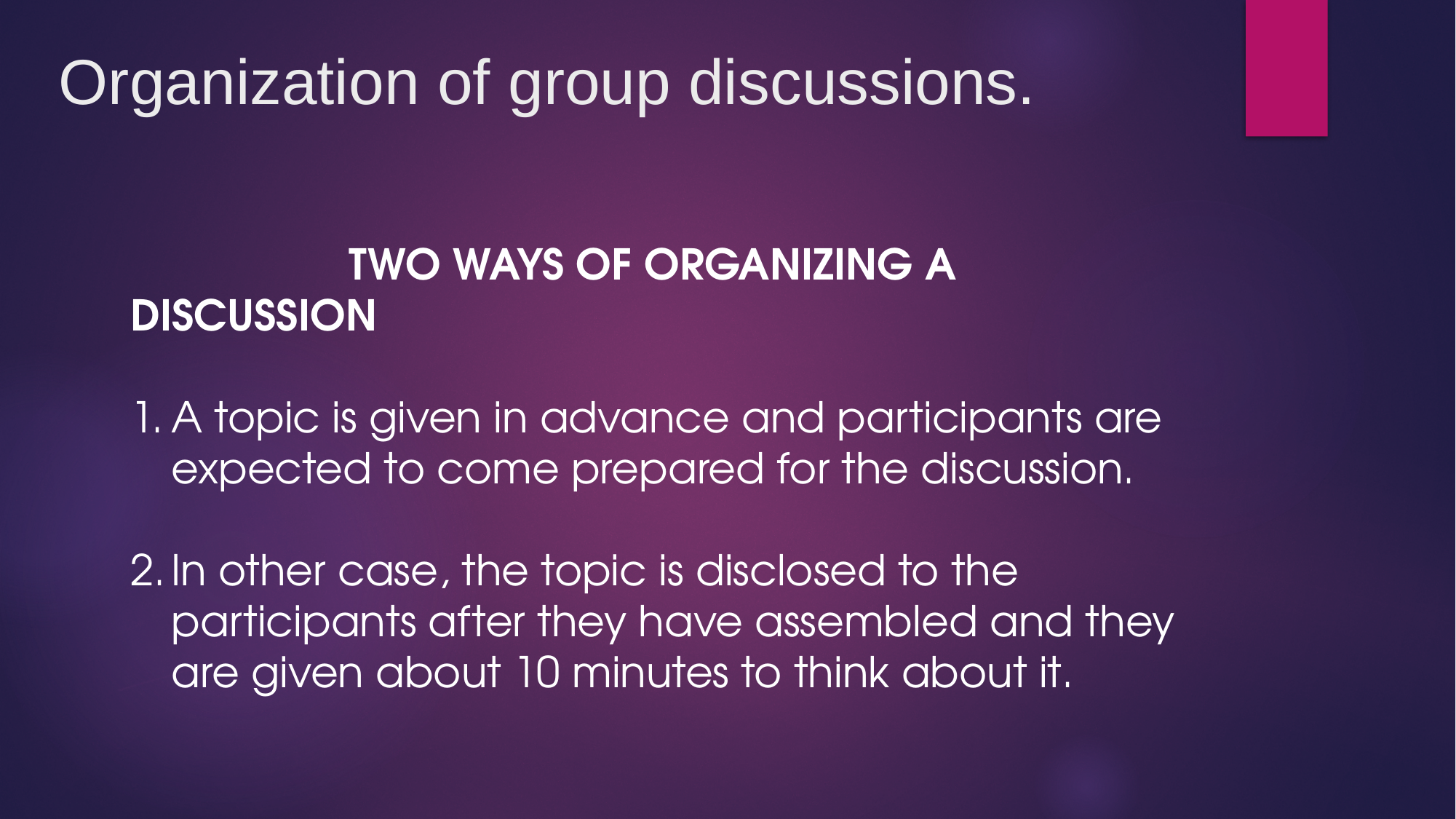

# Organization of group discussions.
		TWO WAYS OF ORGANIZING A DISCUSSION

A topic is given in advance and participants are expected to come prepared for the discussion.

In other case, the topic is disclosed to the participants after they have assembled and they are given about 10 minutes to think about it.